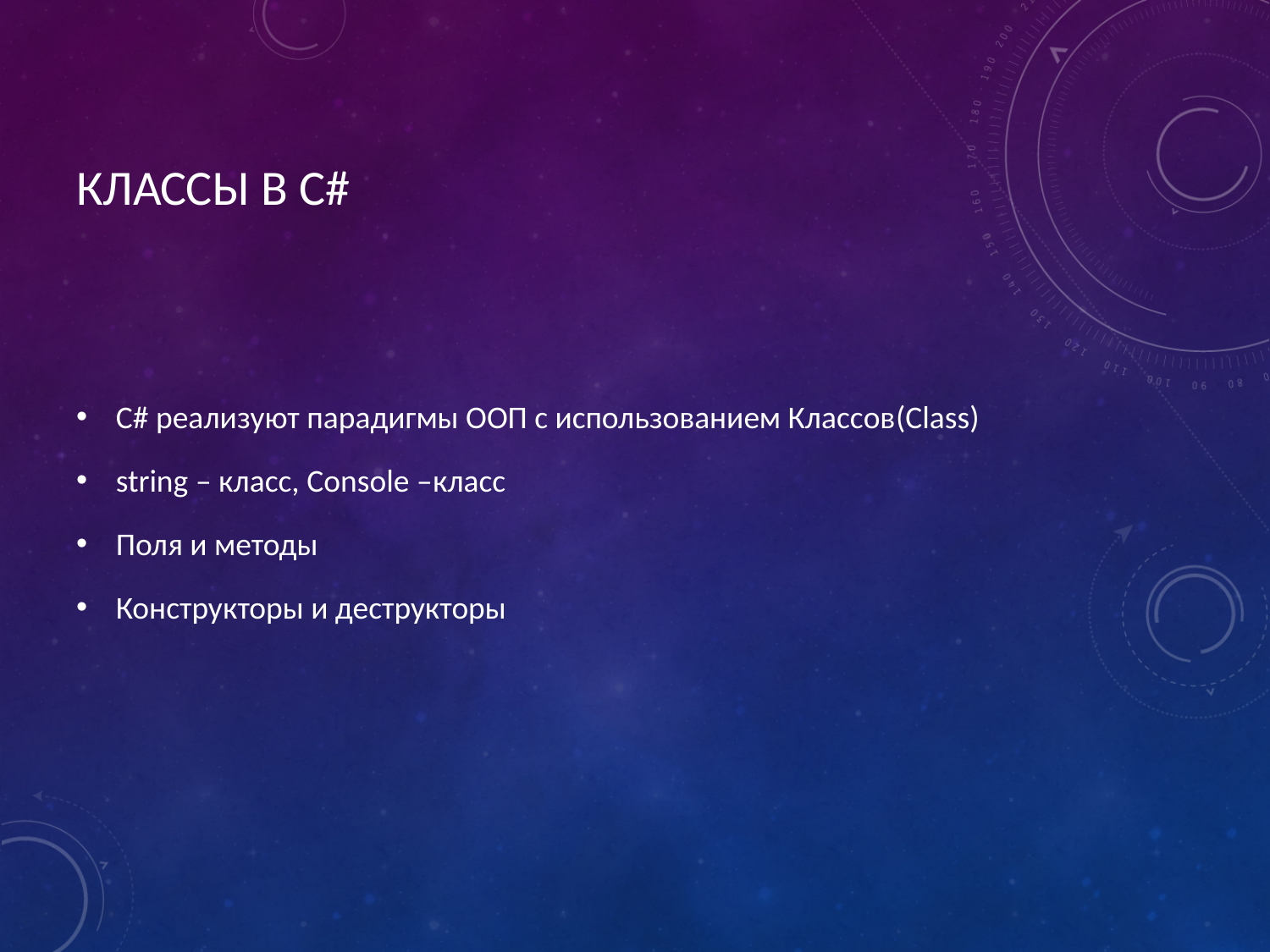

# Классы в C#
C# реализуют парадигмы ООП с использованием Классов(Class)
string – класс, Console –класс
Поля и методы
Конструкторы и деструкторы